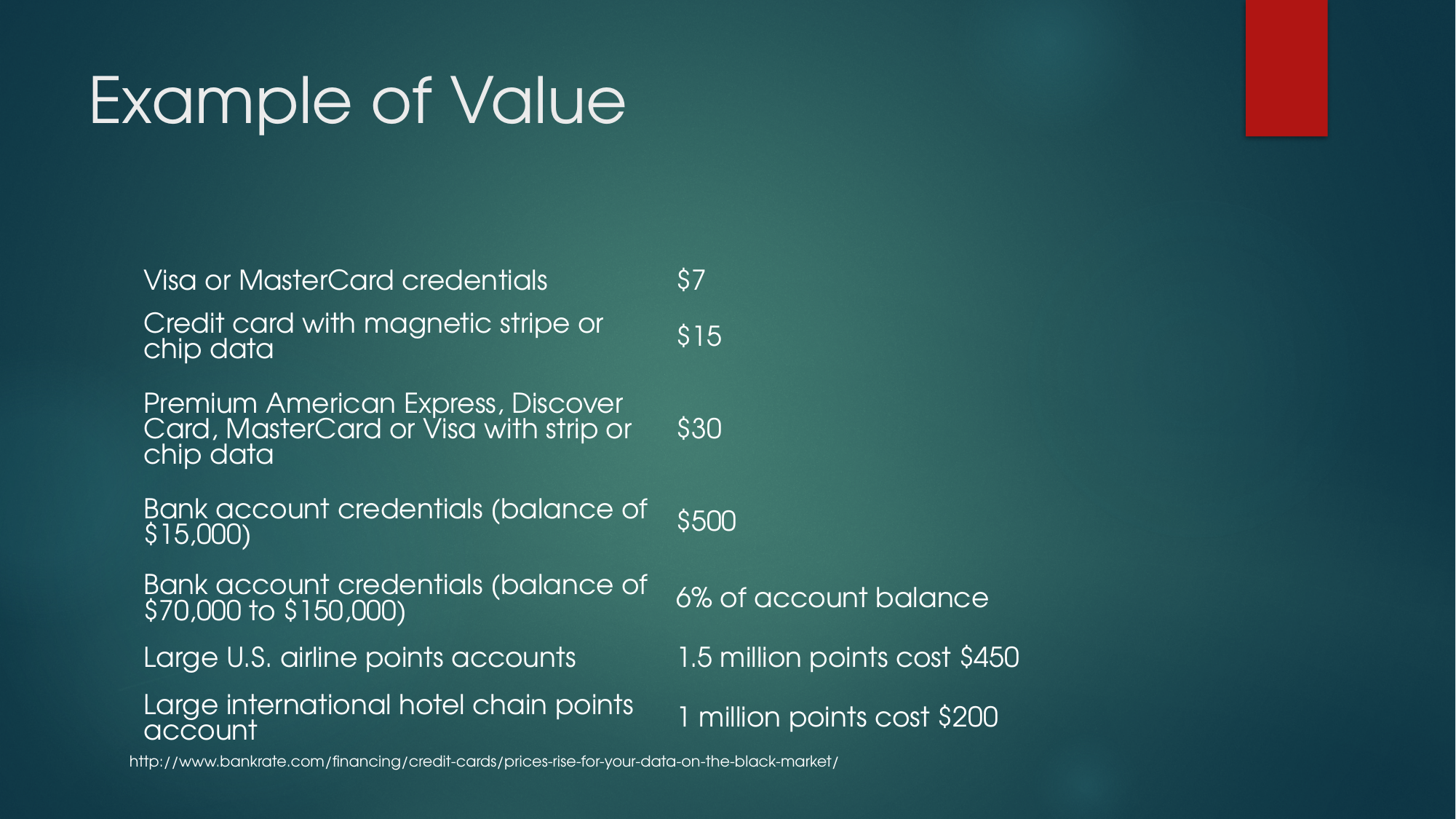

# Example of Value
| Visa or MasterCard credentials | $7 |
| --- | --- |
| Credit card with magnetic stripe or chip data | $15 |
| Premium American Express, Discover Card, MasterCard or Visa with strip or chip data | $30 |
| Bank account credentials (balance of $15,000) | $500 |
| Bank account credentials (balance of $70,000 to $150,000) | 6% of account balance |
| Large U.S. airline points accounts | 1.5 million points cost $450 |
| Large international hotel chain points account | 1 million points cost $200 |
http://www.bankrate.com/financing/credit-cards/prices-rise-for-your-data-on-the-black-market/